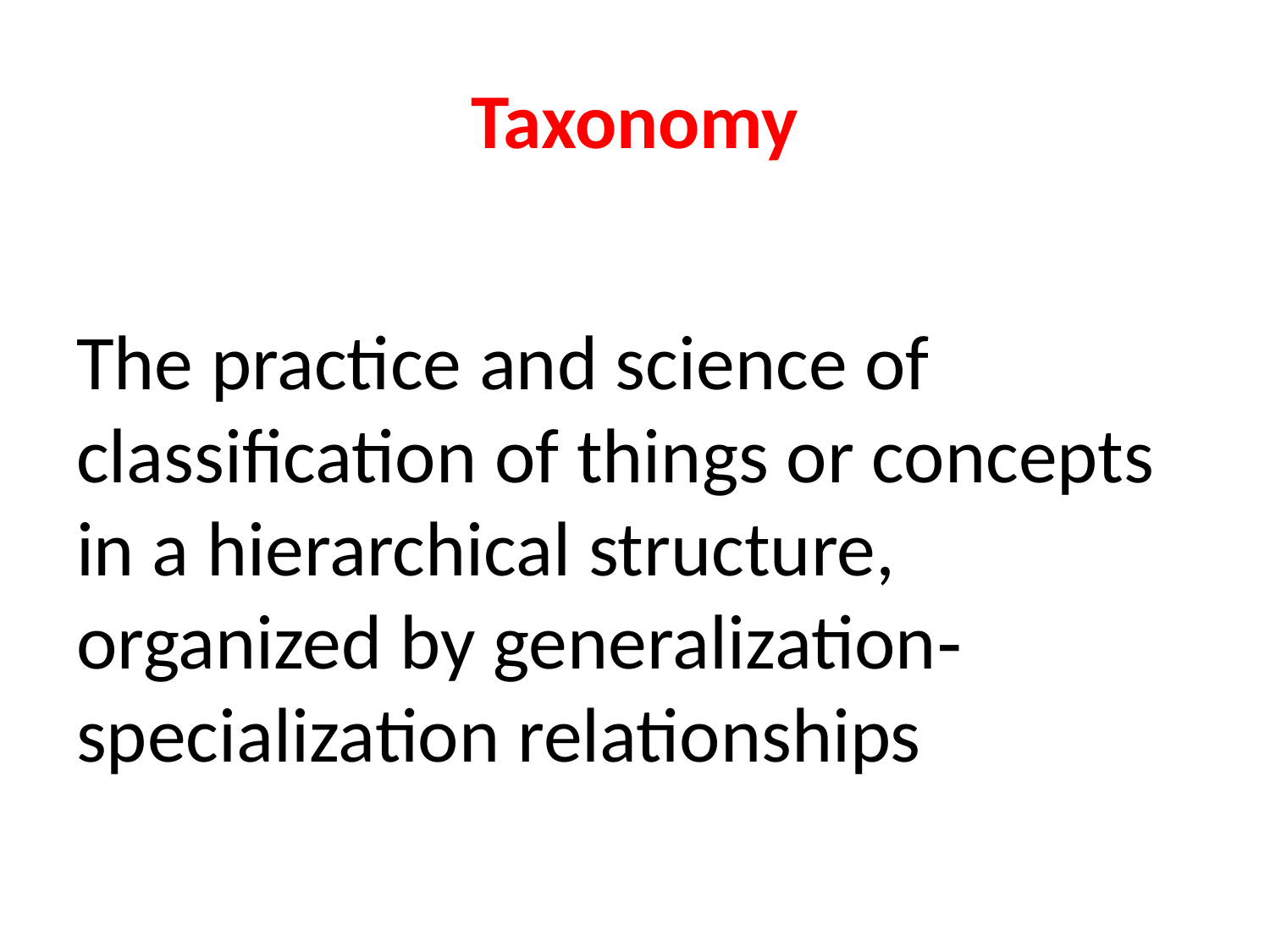

# Taxonomy

The practice and science of classification of things or concepts in a hierarchical structure, organized by generalization‐specialization relationships